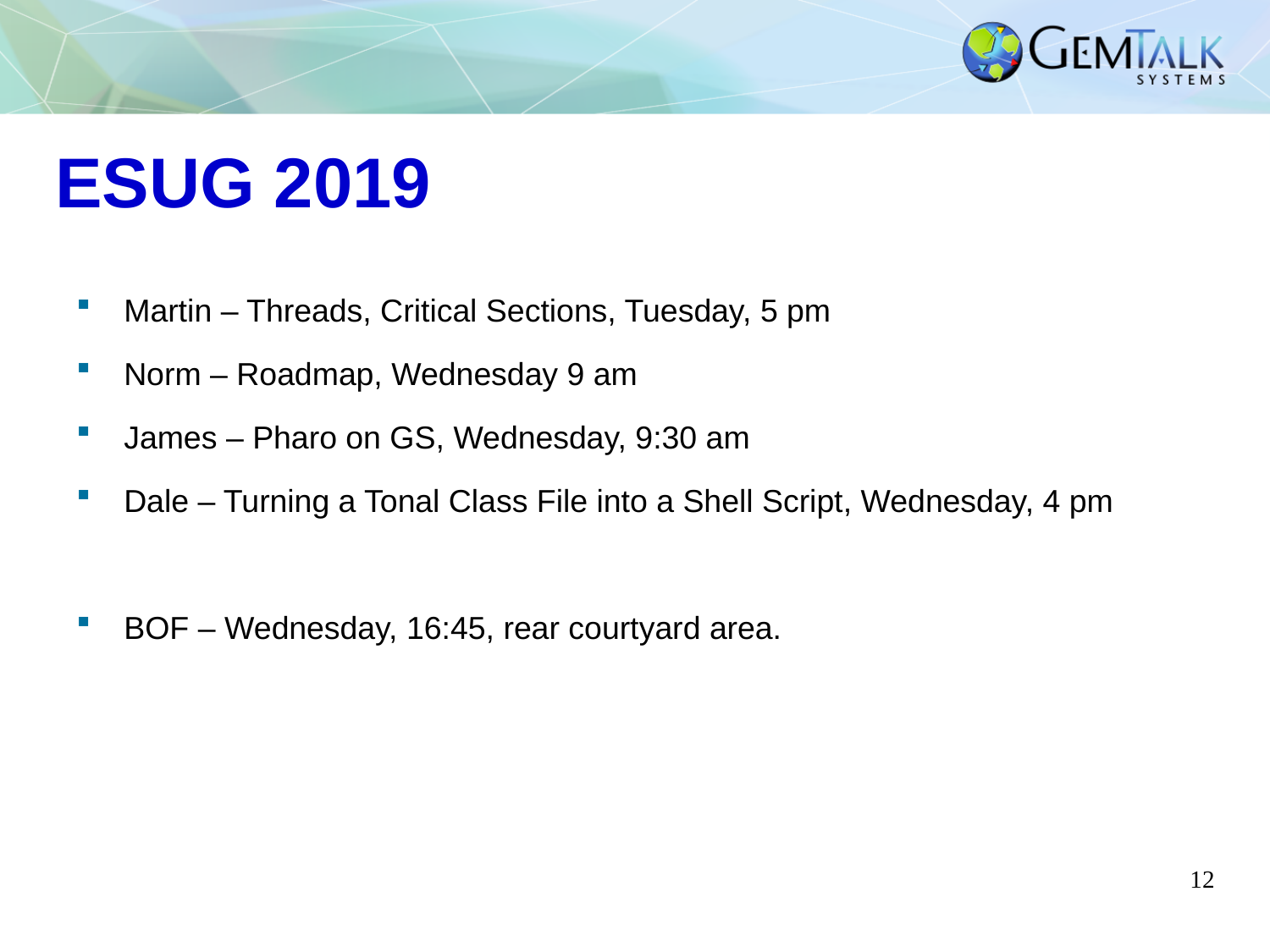

# ESUG 2019
Martin – Threads, Critical Sections, Tuesday, 5 pm
Norm – Roadmap, Wednesday 9 am
James – Pharo on GS, Wednesday, 9:30 am
Dale – Turning a Tonal Class File into a Shell Script, Wednesday, 4 pm

BOF – Wednesday, 16:45, rear courtyard area.

12